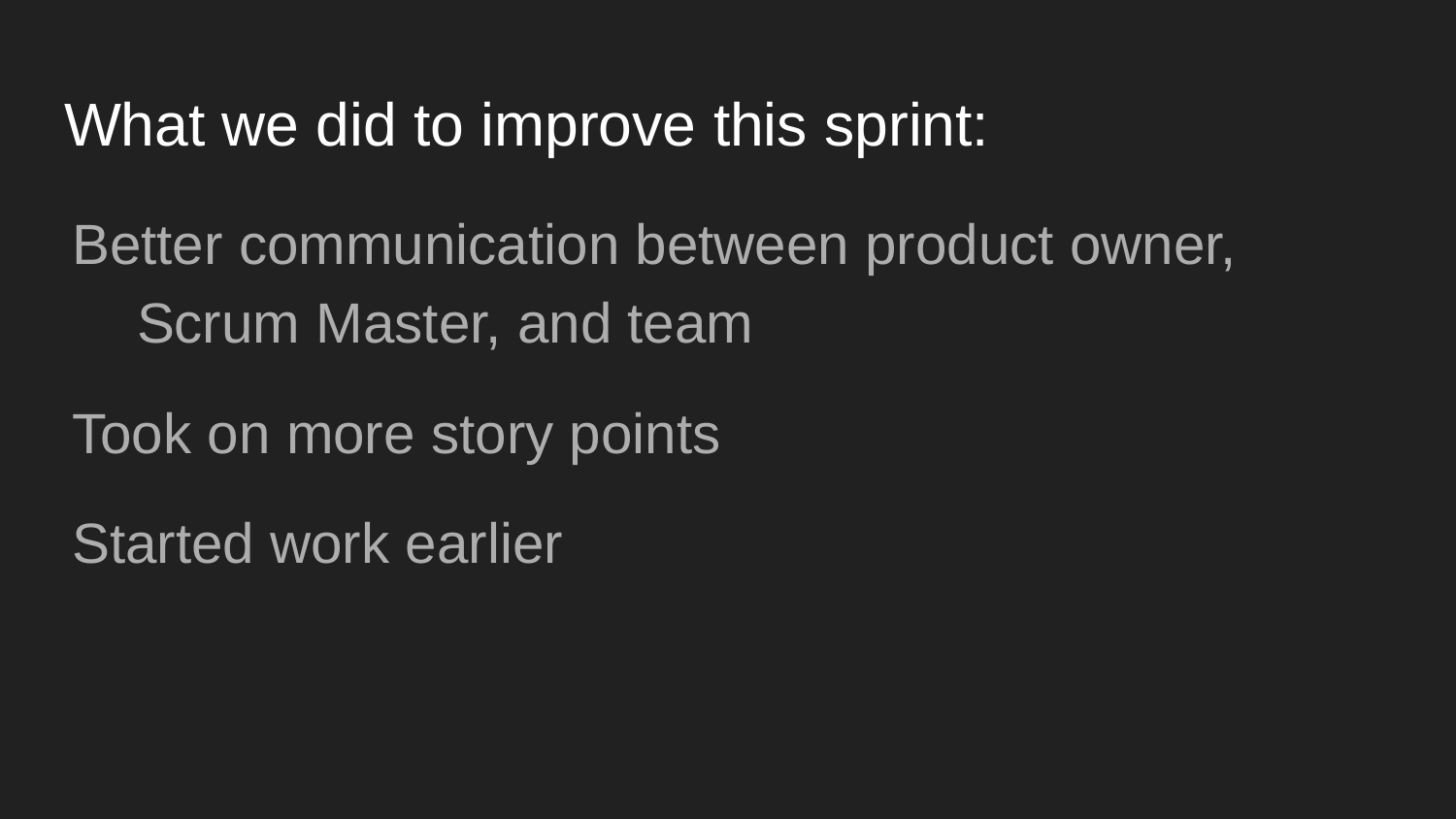

# What we did to improve this sprint:
Better communication between product owner, Scrum Master, and team
Took on more story points
Started work earlier